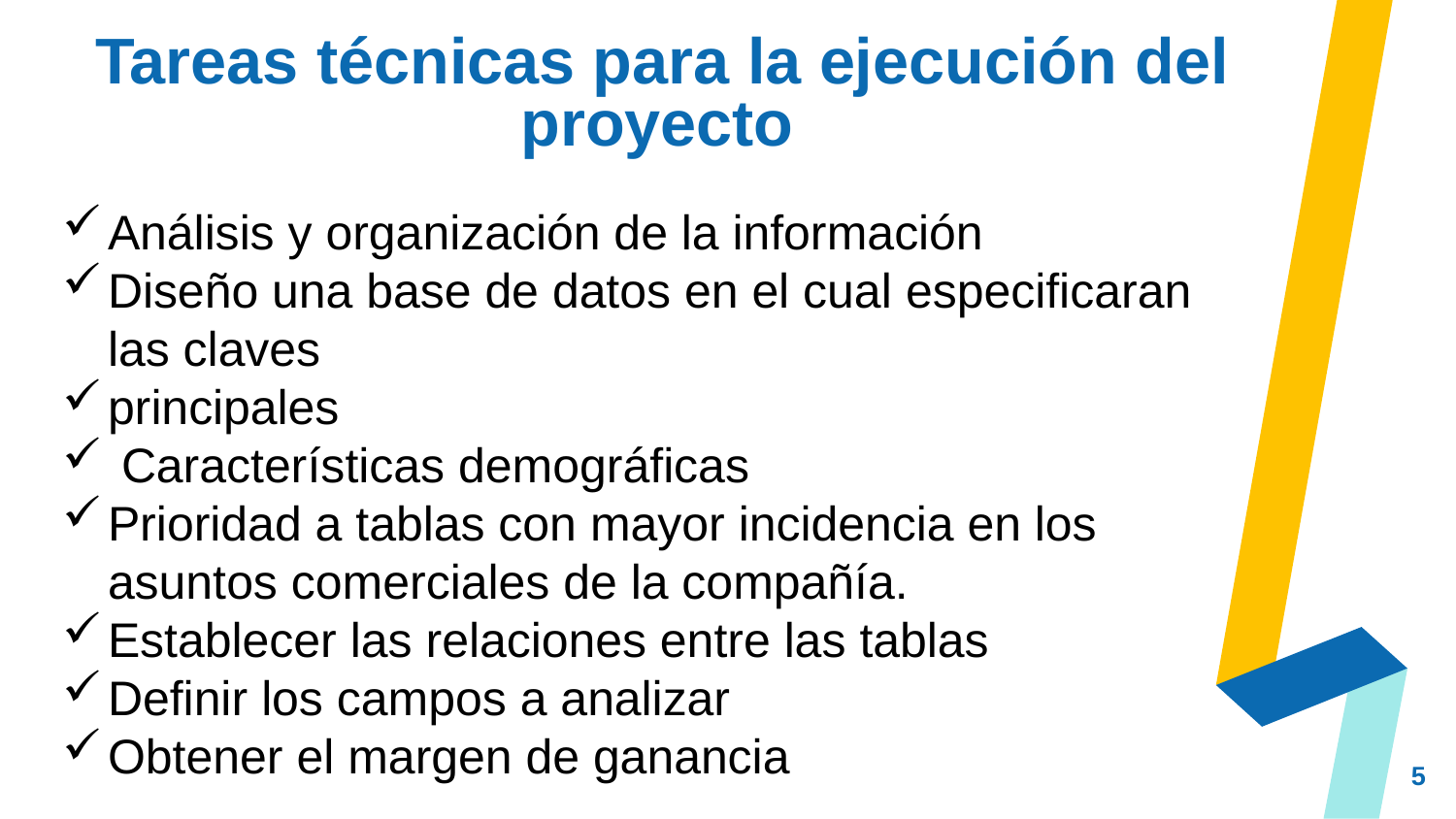

Tareas técnicas para la ejecución del proyecto

Análisis y organización de la información
Diseño una base de datos en el cual especificaran las claves
principales
 Características demográficas
Prioridad a tablas con mayor incidencia en los asuntos comerciales de la compañía.
Establecer las relaciones entre las tablas
Definir los campos a analizar
Obtener el margen de ganancia

5